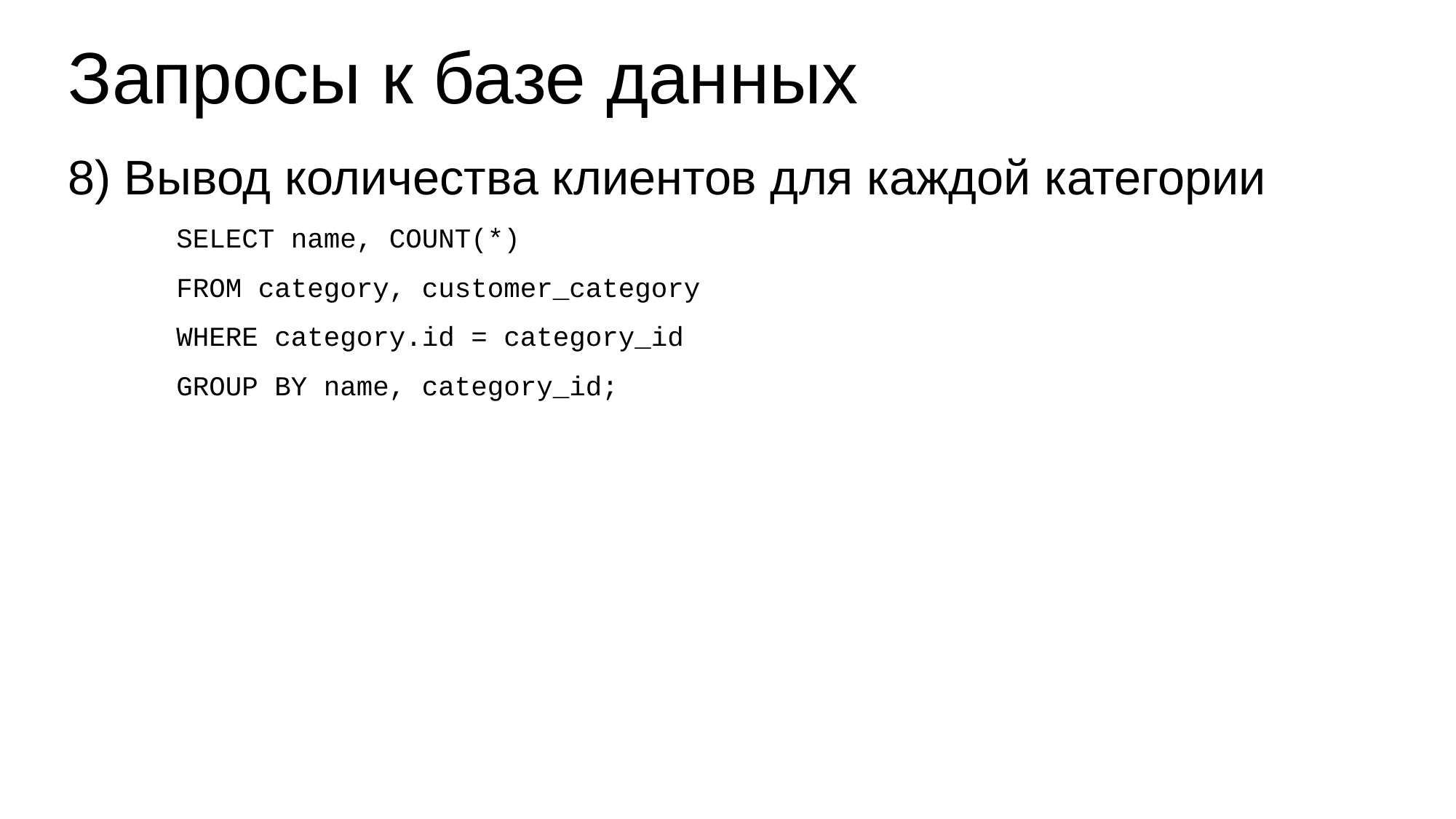

# Запросы к базе данных
8) Вывод количества клиентов для каждой категории
SELECT name, COUNT(*)
FROM category, customer_category
WHERE category.id = category_id
GROUP BY name, category_id;